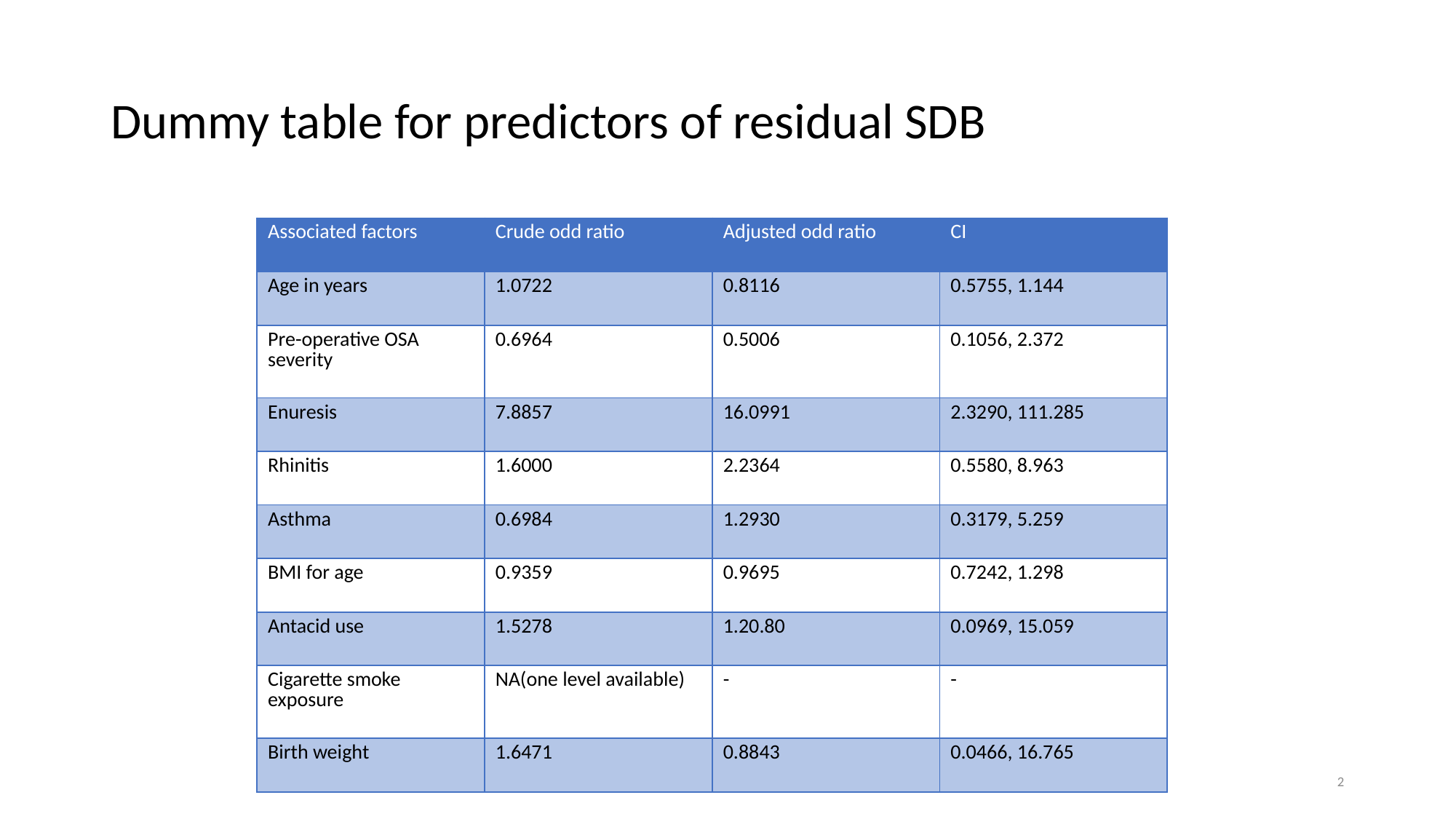

# Dummy table for predictors of residual SDB
| Associated factors | Crude odd ratio | Adjusted odd ratio | CI |
| --- | --- | --- | --- |
| Age in years | 1.0722 | 0.8116 | 0.5755, 1.144 |
| Pre-operative OSA severity | 0.6964 | 0.5006 | 0.1056, 2.372 |
| Enuresis | 7.8857 | 16.0991 | 2.3290, 111.285 |
| Rhinitis | 1.6000 | 2.2364 | 0.5580, 8.963 |
| Asthma | 0.6984 | 1.2930 | 0.3179, 5.259 |
| BMI for age | 0.9359 | 0.9695 | 0.7242, 1.298 |
| Antacid use | 1.5278 | 1.20.80 | 0.0969, 15.059 |
| Cigarette smoke exposure | NA(one level available) | - | - |
| Birth weight | 1.6471 | 0.8843 | 0.0466, 16.765 |
2